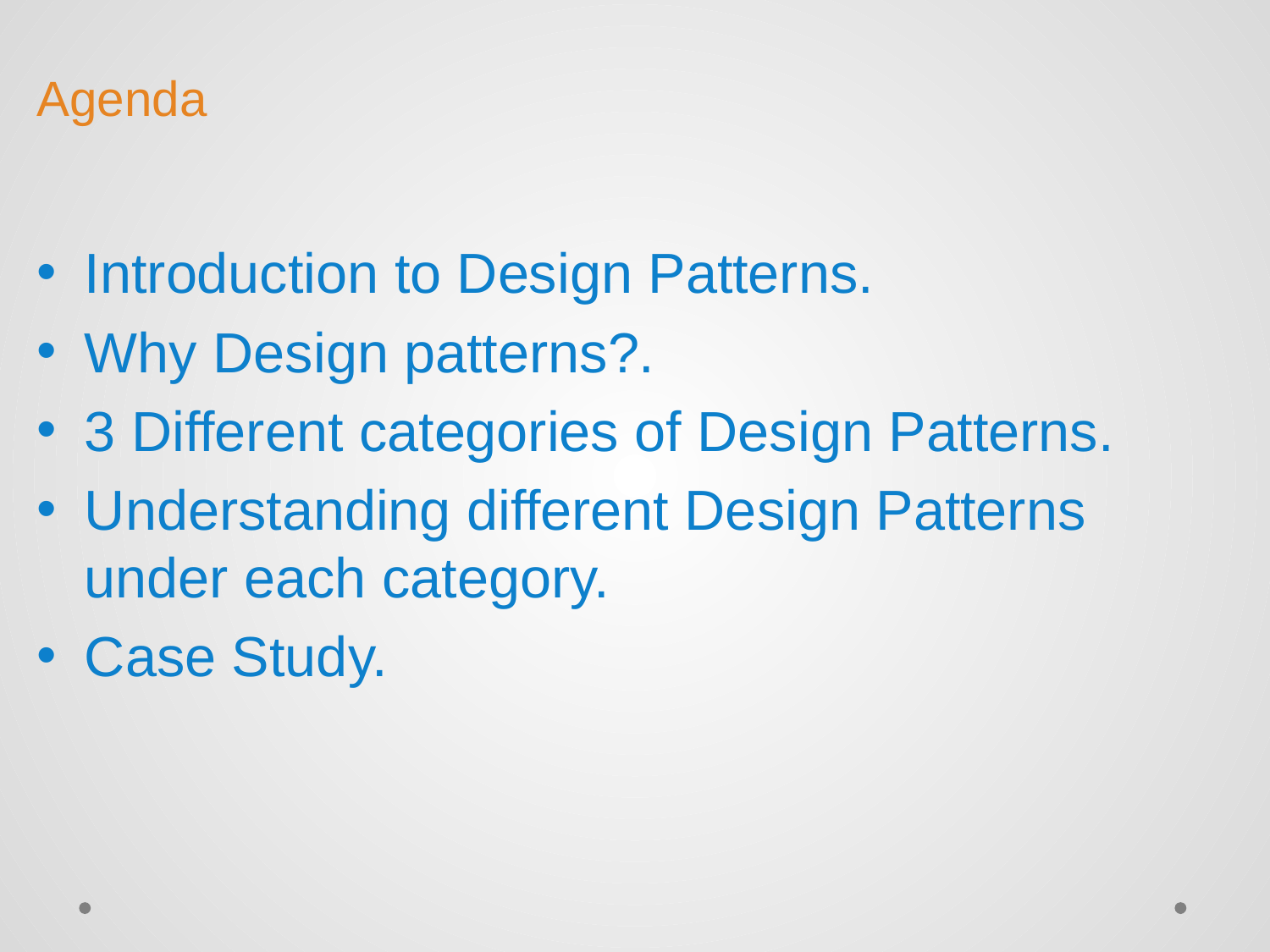

# Agenda

Introduction to Design Patterns.
Why Design patterns?.
3 Different categories of Design Patterns.
Understanding different Design Patterns under each category.
Case Study.